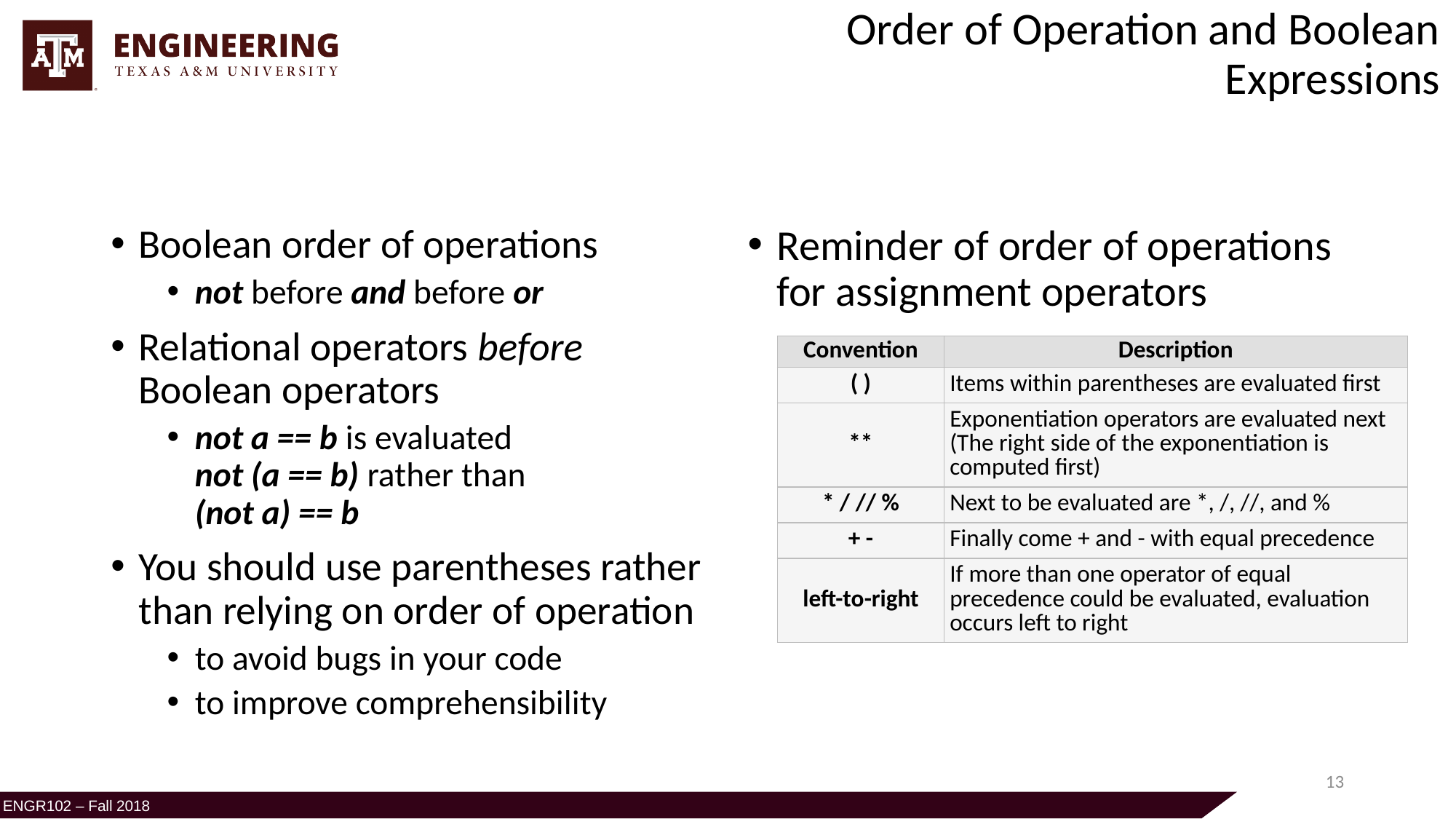

# Order of Operation and Boolean Expressions
Boolean order of operations
not before and before or
Relational operators before Boolean operators
not a == b is evaluated
not (a == b) rather than
(not a) == b
You should use parentheses rather than relying on order of operation
to avoid bugs in your code
to improve comprehensibility
Reminder of order of operations for assignment operators
| Convention | Description |
| --- | --- |
| ( ) | Items within parentheses are evaluated first |
| \*\* | Exponentiation operators are evaluated next (The right side of the exponentiation is computed first) |
| \* / // % | Next to be evaluated are \*, /, //, and % |
| + - | Finally come + and - with equal precedence |
| left-to-right | If more than one operator of equal precedence could be evaluated, evaluation occurs left to right |
13